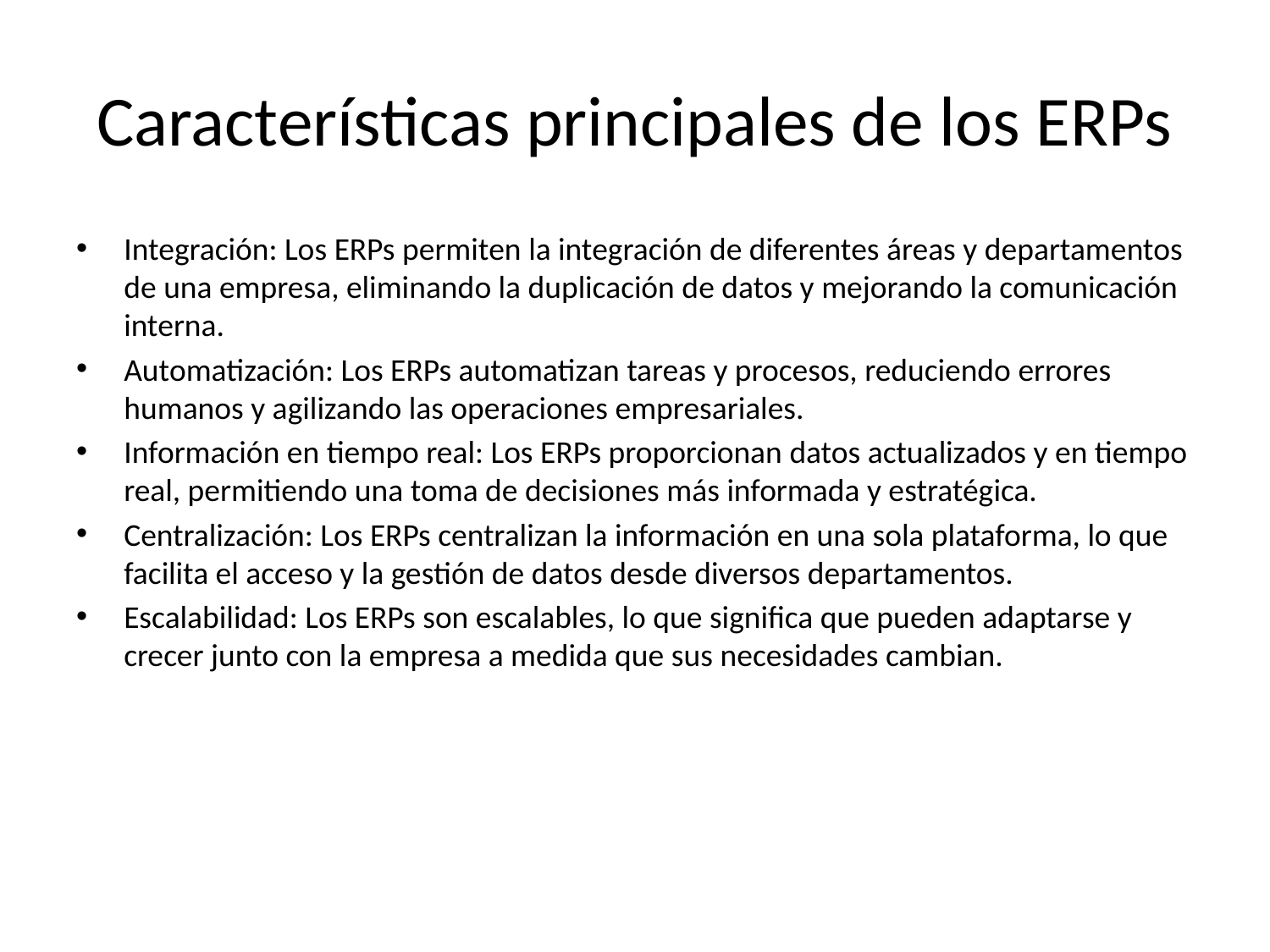

# Características principales de los ERPs
Integración: Los ERPs permiten la integración de diferentes áreas y departamentos de una empresa, eliminando la duplicación de datos y mejorando la comunicación interna.
Automatización: Los ERPs automatizan tareas y procesos, reduciendo errores humanos y agilizando las operaciones empresariales.
Información en tiempo real: Los ERPs proporcionan datos actualizados y en tiempo real, permitiendo una toma de decisiones más informada y estratégica.
Centralización: Los ERPs centralizan la información en una sola plataforma, lo que facilita el acceso y la gestión de datos desde diversos departamentos.
Escalabilidad: Los ERPs son escalables, lo que significa que pueden adaptarse y crecer junto con la empresa a medida que sus necesidades cambian.